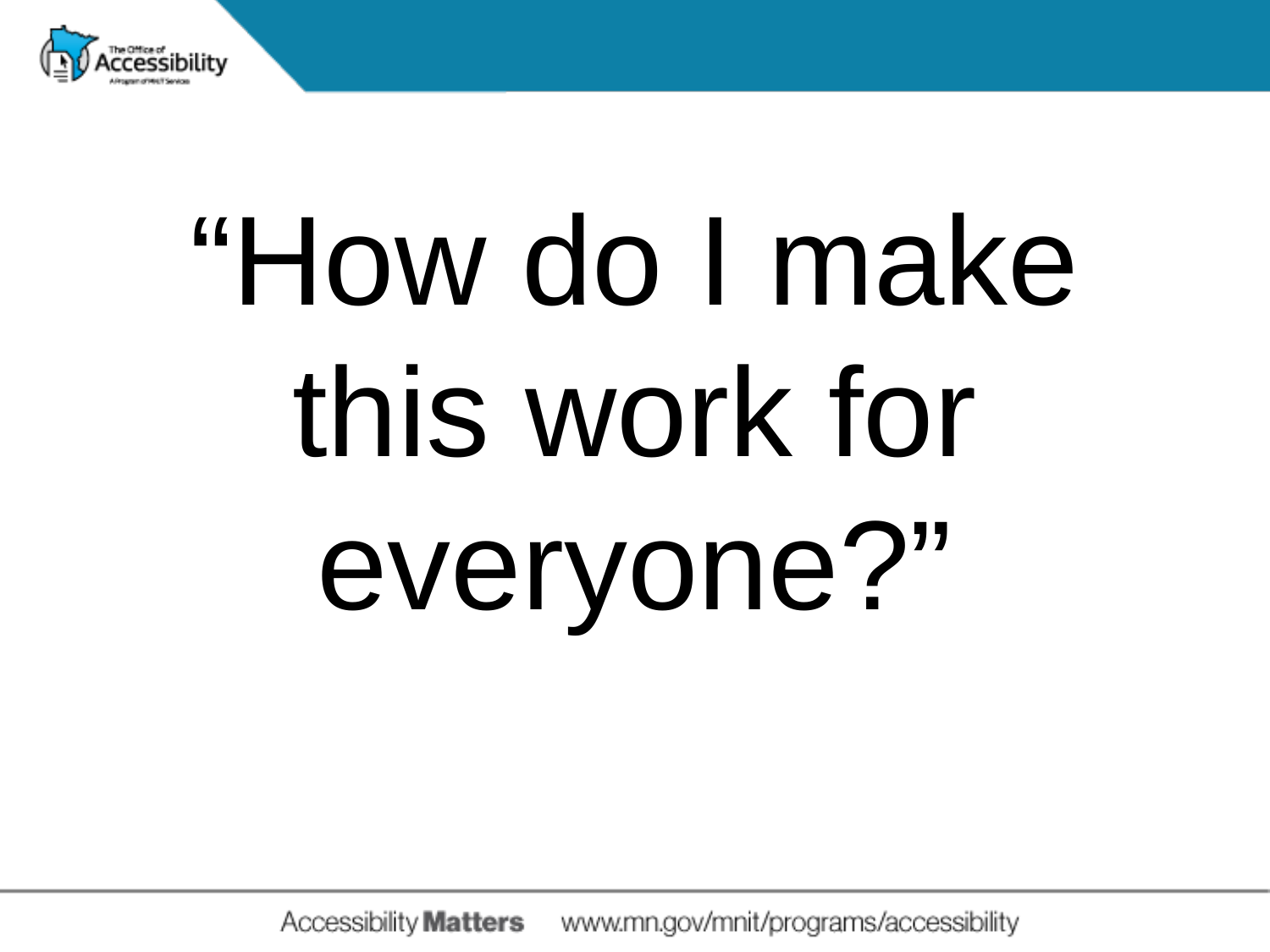

# “How do I make this work for everyone?”